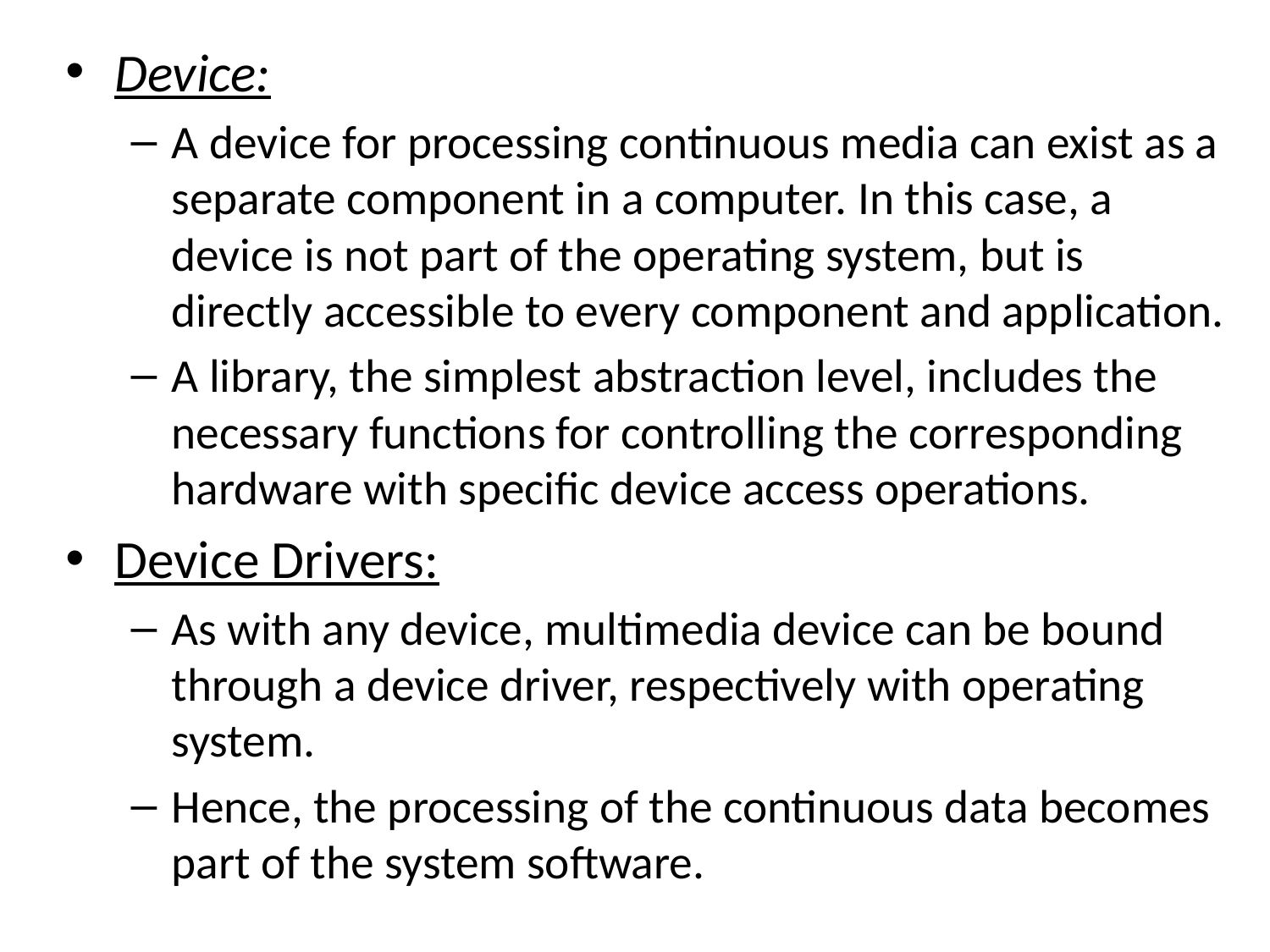

Device:
A device for processing continuous media can exist as a separate component in a computer. In this case, a device is not part of the operating system, but is directly accessible to every component and application.
A library, the simplest abstraction level, includes the necessary functions for controlling the corresponding hardware with specific device access operations.
Device Drivers:
As with any device, multimedia device can be bound through a device driver, respectively with operating system.
Hence, the processing of the continuous data becomes part of the system software.